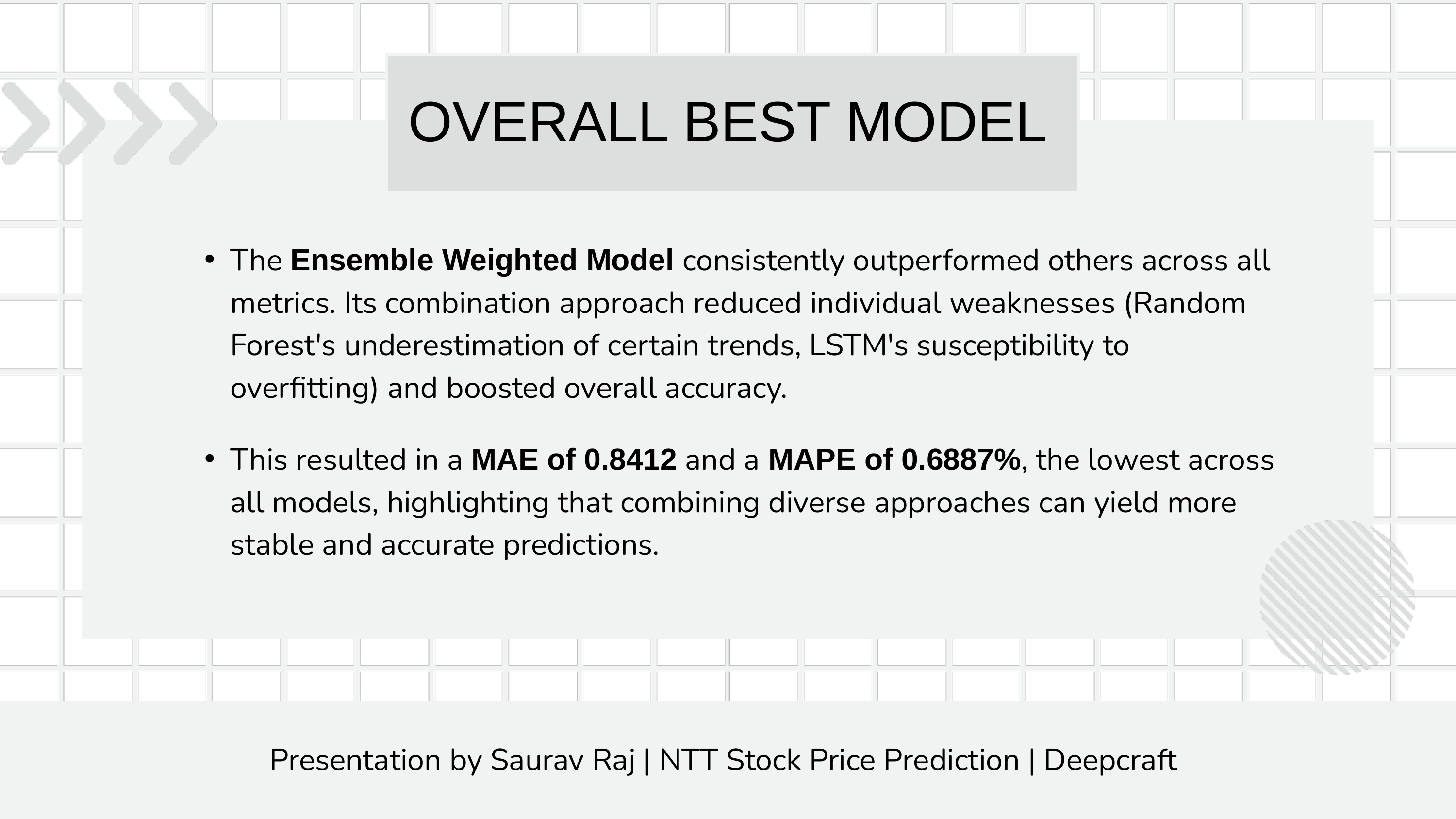

OVERALL BEST MODEL

The Ensemble Weighted Model consistently outperformed others across all metrics. Its combination approach reduced individual weaknesses (Random Forest's underestimation of certain trends, LSTM's susceptibility to overfitting) and boosted overall accuracy.
This resulted in a MAE of 0.8412 and a MAPE of 0.6887%, the lowest across all models, highlighting that combining diverse approaches can yield more stable and accurate predictions.

Presentation by Saurav Raj | NTT Stock Price Prediction | Deepcraft